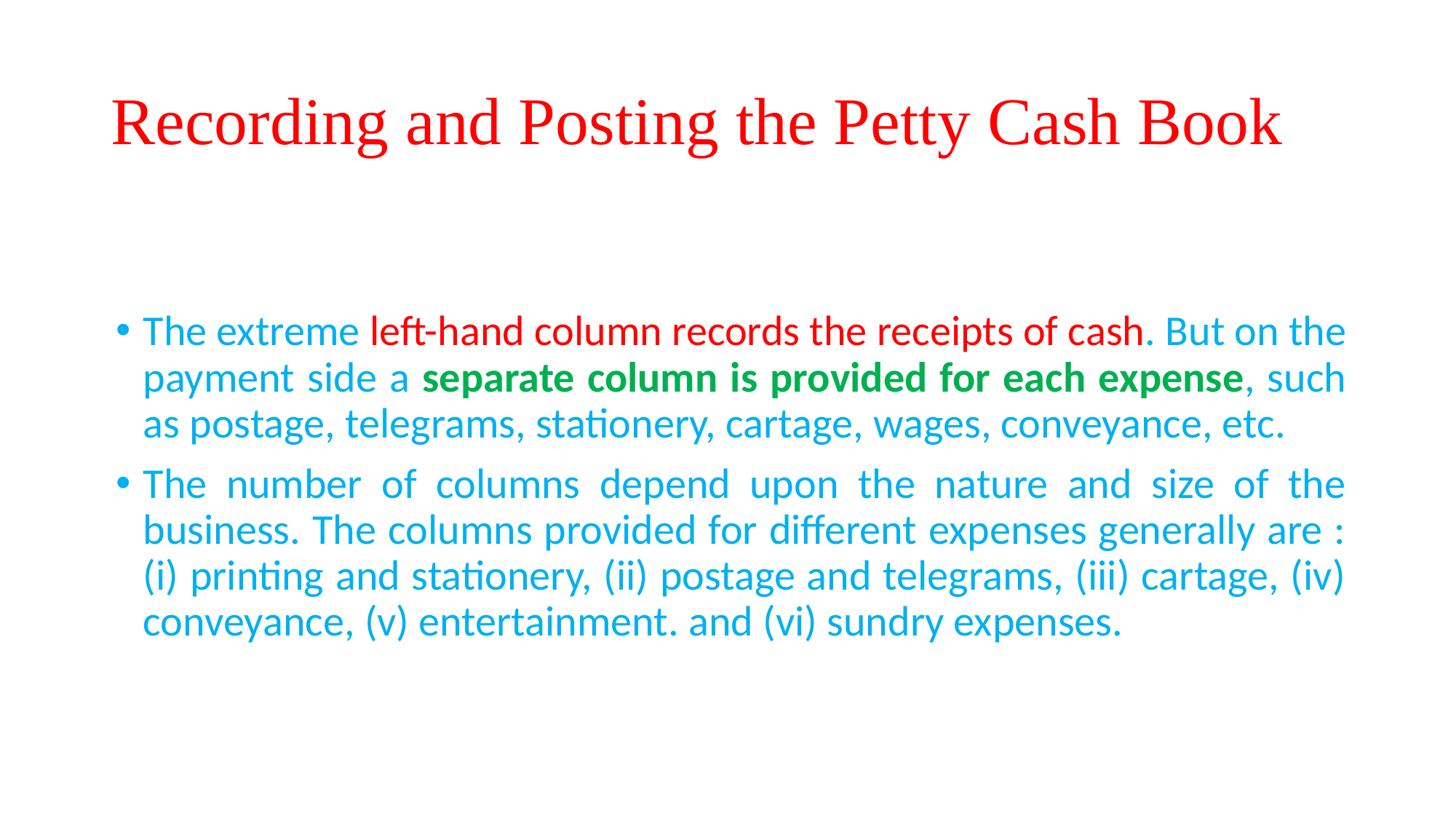

# Recording and Posting the Petty Cash Book
The extreme left-hand column records the receipts of cash. But on the payment side a separate column is provided for each expense, such as postage, telegrams, stationery, cartage, wages, conveyance, etc.
The number of columns depend upon the nature and size of the business. The columns provided for different expenses generally are : (i) printing and stationery, (ii) postage and telegrams, (iii) cartage, (iv) conveyance, (v) entertainment. and (vi) sundry expenses.